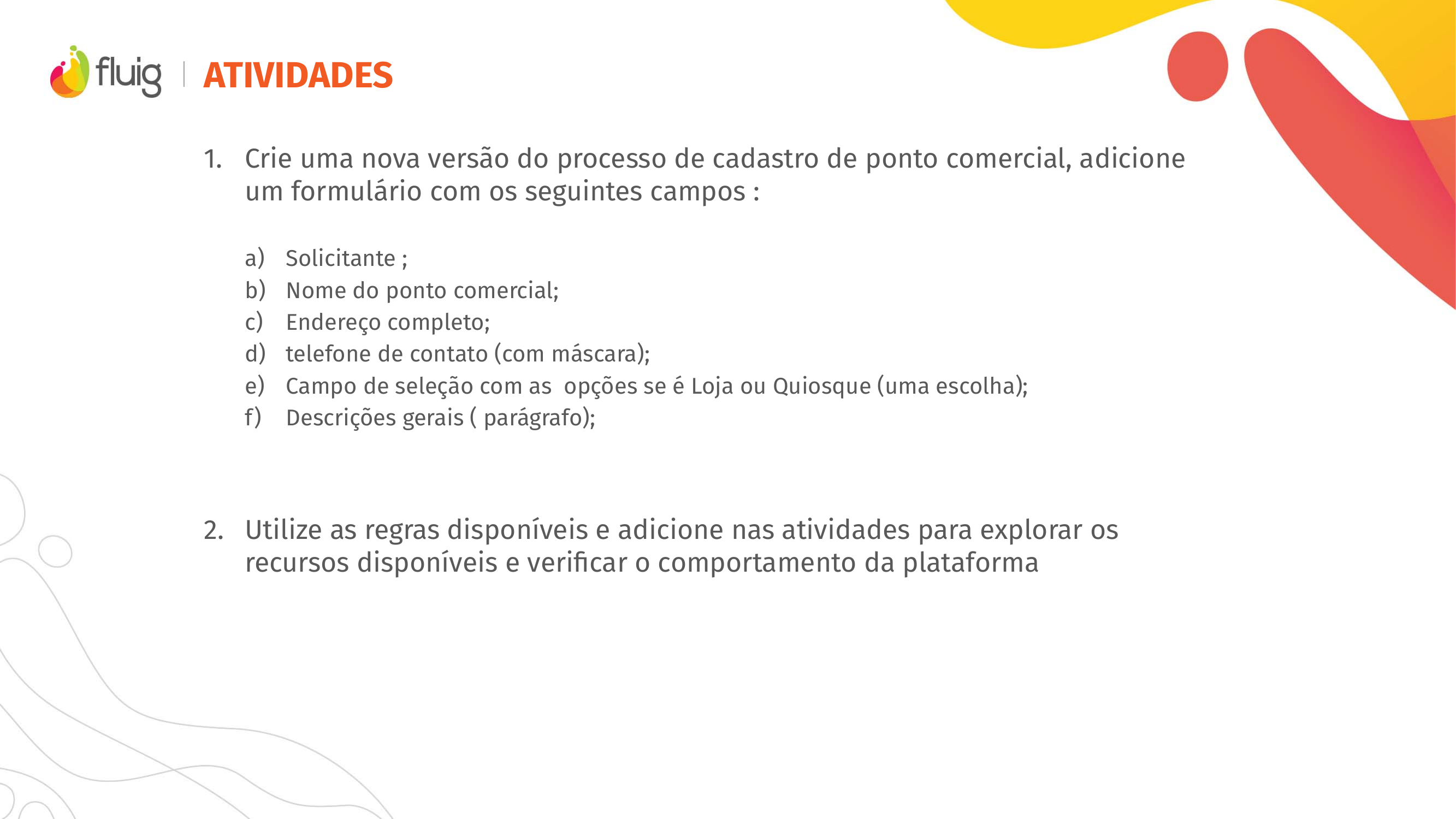

# Atividades
Crie uma nova versão do processo de cadastro de ponto comercial, adicione um formulário com os seguintes campos :
Solicitante ;
Nome do ponto comercial;
Endereço completo;
telefone de contato (com máscara);
Campo de seleção com as  opções se é Loja ou Quiosque (uma escolha);
Descrições gerais ( parágrafo);

Utilize as regras disponíveis e adicione nas atividades para explorar os recursos disponíveis e verificar o comportamento da plataforma